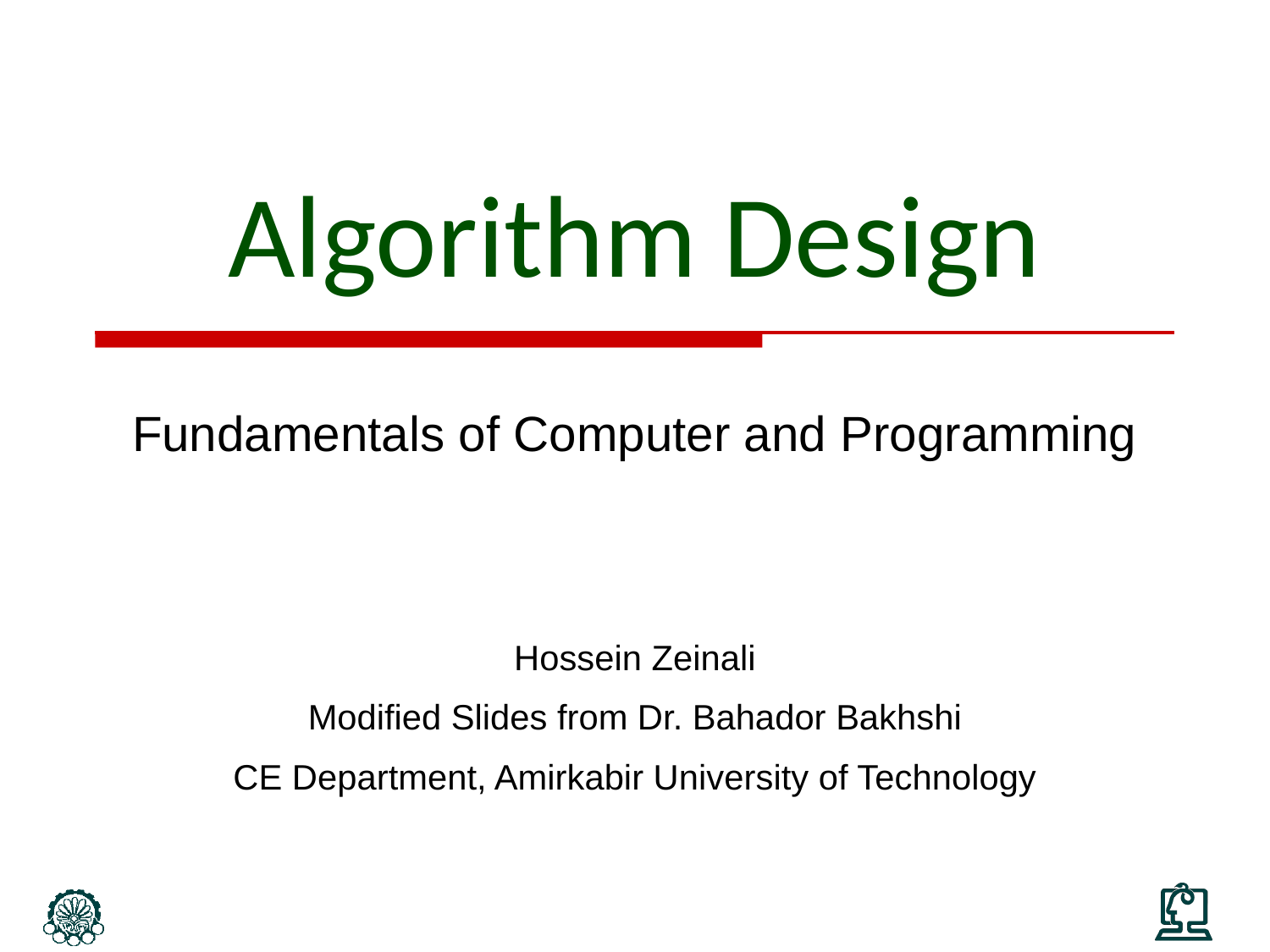

Algorithm Design
Fundamentals of Computer and Programming

Hossein Zeinali
Modified Slides from Dr. Bahador Bakhshi
CE Department, Amirkabir University of Technology